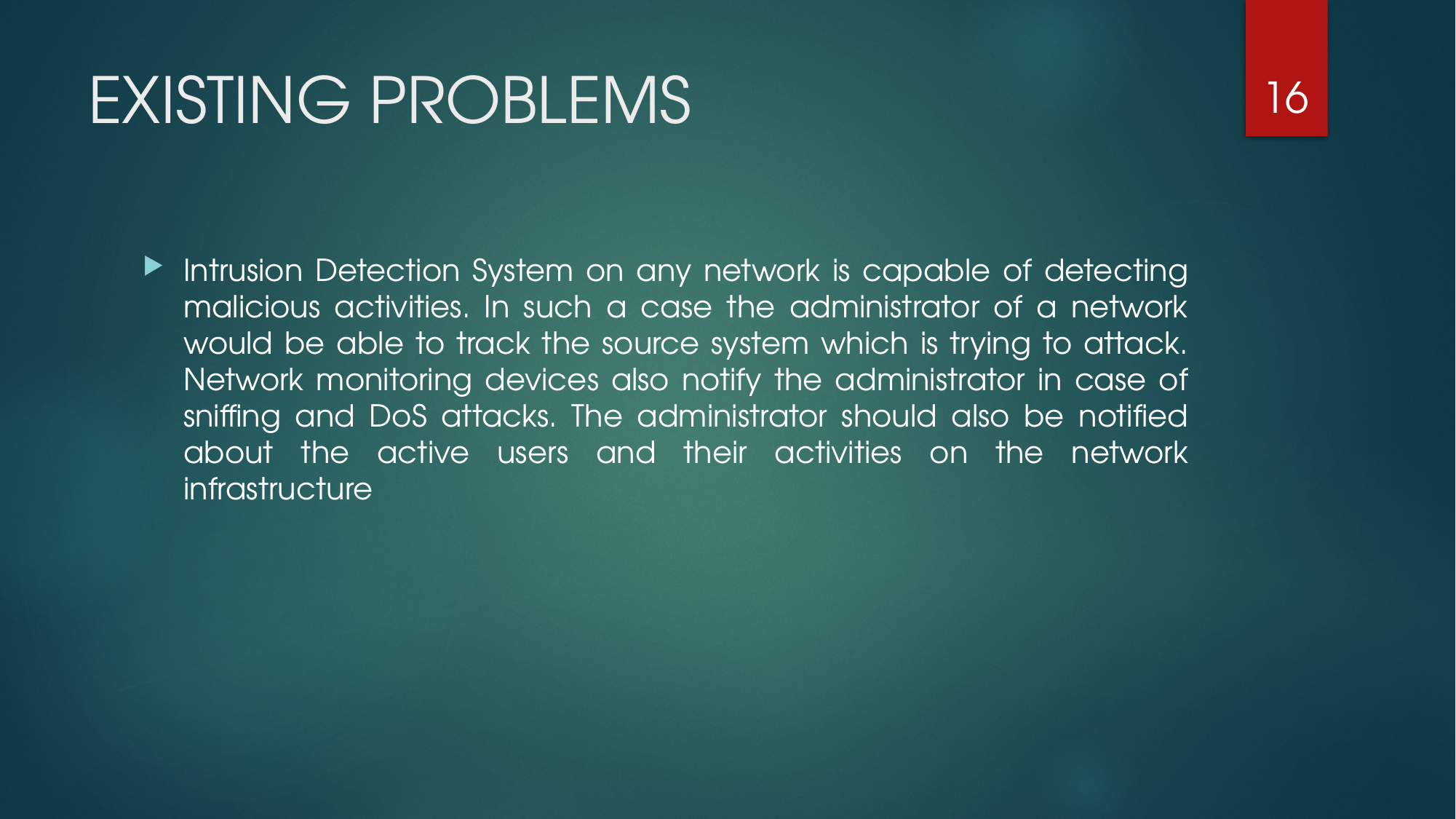

16
# EXISTING PROBLEMS
Intrusion Detection System on any network is capable of detecting malicious activities. In such a case the administrator of a network would be able to track the source system which is trying to attack. Network monitoring devices also notify the administrator in case of sniffing and DoS attacks. The administrator should also be notified about the active users and their activities on the network infrastructure